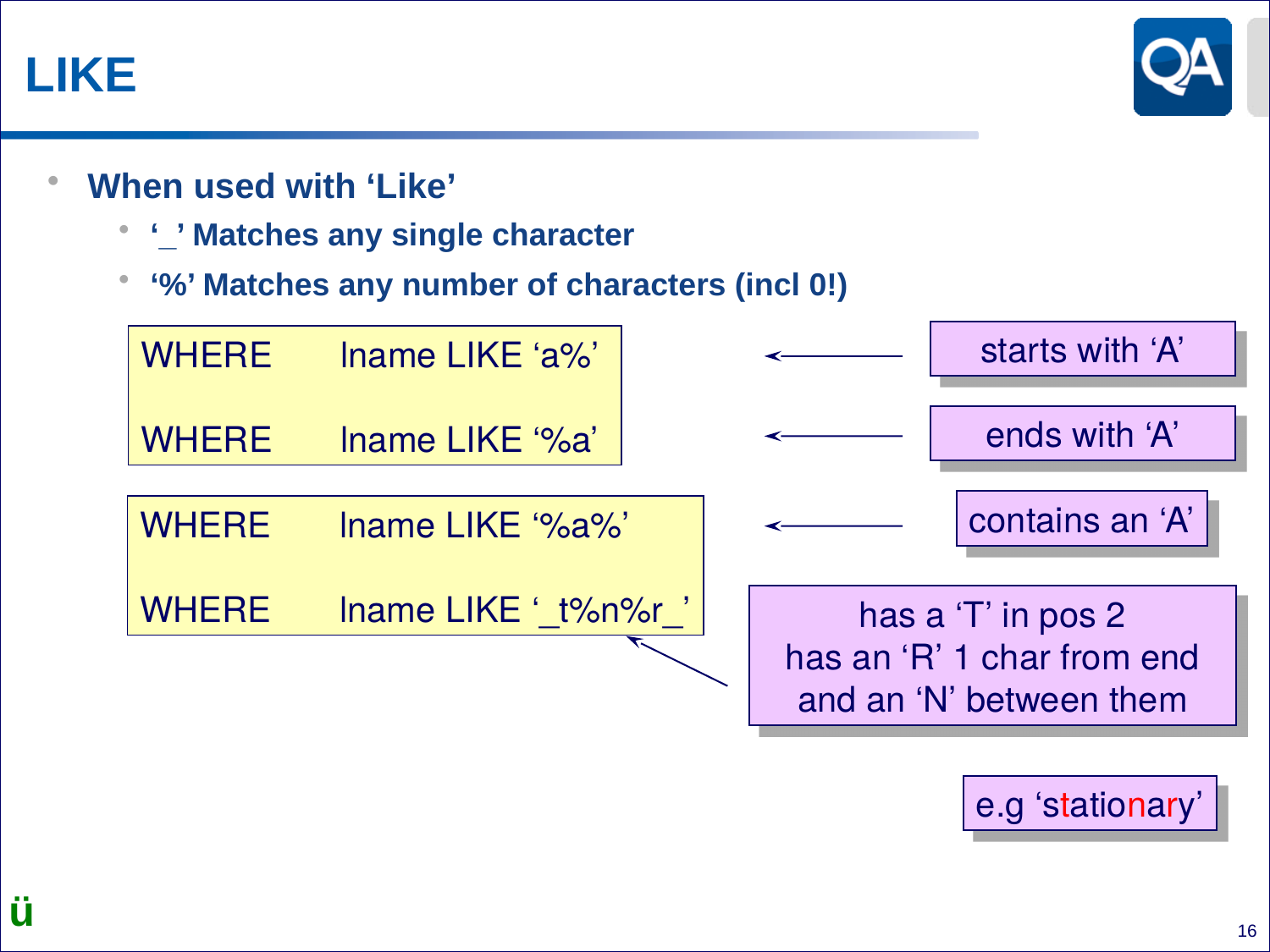

# LIKE

When used with ‘Like’
‘_’ Matches any single character
‘%’ Matches any number of characters (incl 0!)

Note ‘Like’ is only used with character columns
starts with ‘A’

ends with ‘A’

WHERE       lname LIKE ‘a%’

WHERE       lname LIKE ‘%a’
contains an ‘A’

WHERE       lname LIKE ‘%a%’

WHERE       lname LIKE ‘_t%n%r_’
has a ‘T’ in pos 2
has an ‘R’ 1 char from end
and an ‘N’ between them

e.g ‘stationary’

ü